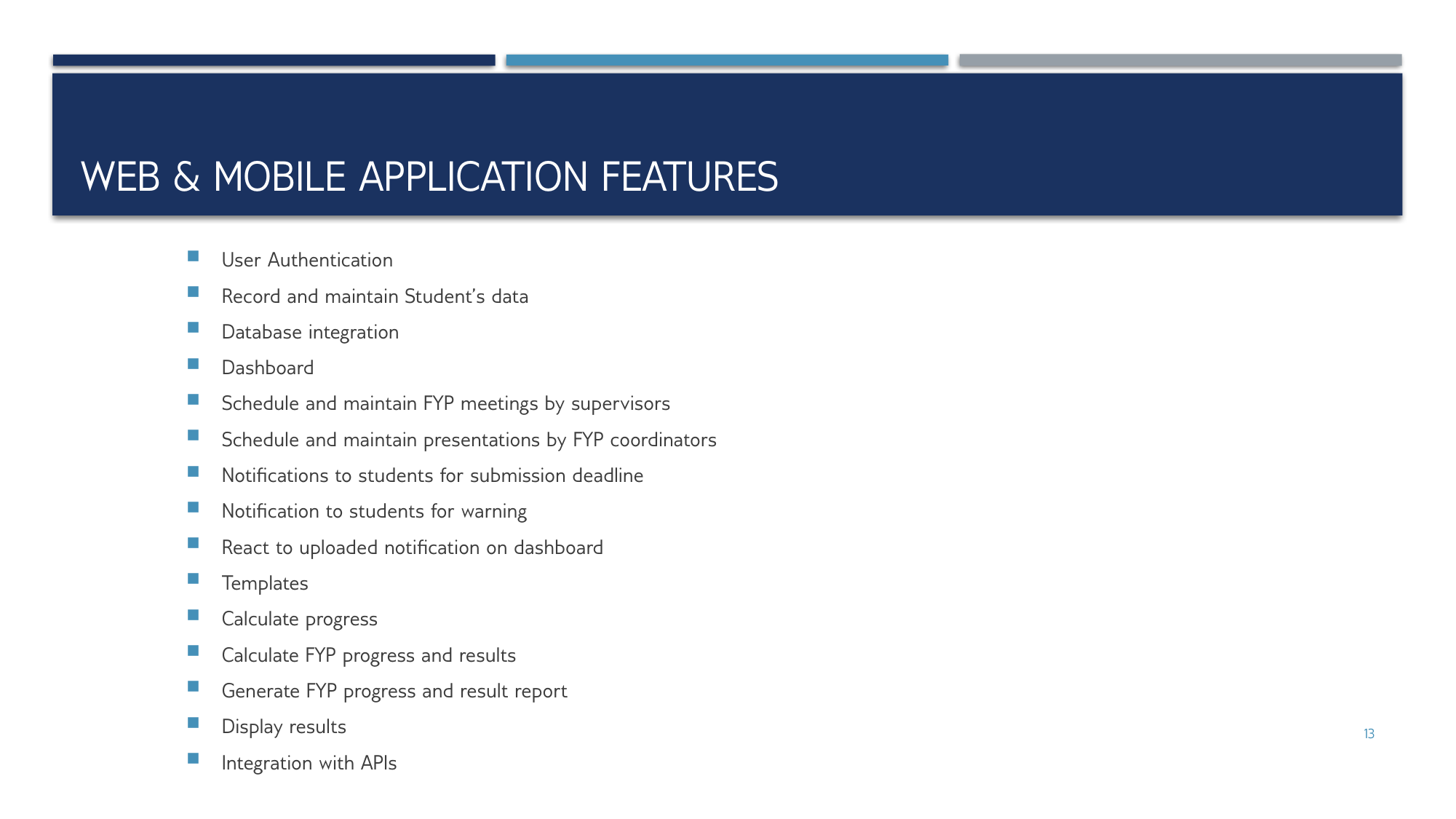

# Web & mobile application Features
User Authentication
Record and maintain Student’s data
Database integration
Dashboard
Schedule and maintain FYP meetings by supervisors
Schedule and maintain presentations by FYP coordinators
Notifications to students for submission deadline
Notification to students for warning
React to uploaded notification on dashboard
Templates
Calculate progress
Calculate FYP progress and results
Generate FYP progress and result report
Display results
Integration with APIs
13